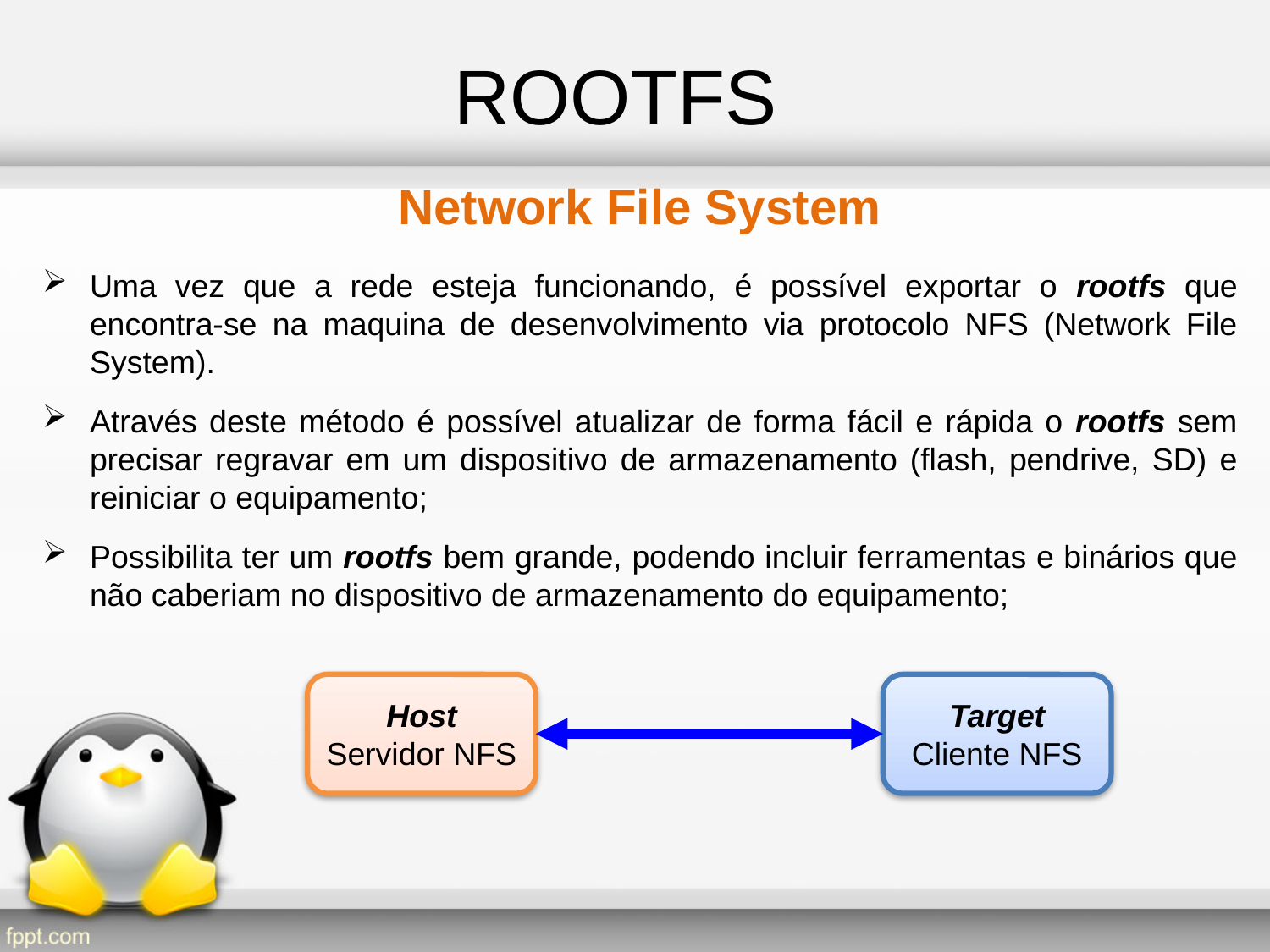

ROOTFS
Network File System
Uma vez que a rede esteja funcionando, é possível exportar o rootfs que encontra-se na maquina de desenvolvimento via protocolo NFS (Network File System).
Através deste método é possível atualizar de forma fácil e rápida o rootfs sem precisar regravar em um dispositivo de armazenamento (flash, pendrive, SD) e reiniciar o equipamento;
Possibilita ter um rootfs bem grande, podendo incluir ferramentas e binários que não caberiam no dispositivo de armazenamento do equipamento;
Host
Servidor NFS
Target
Cliente NFS